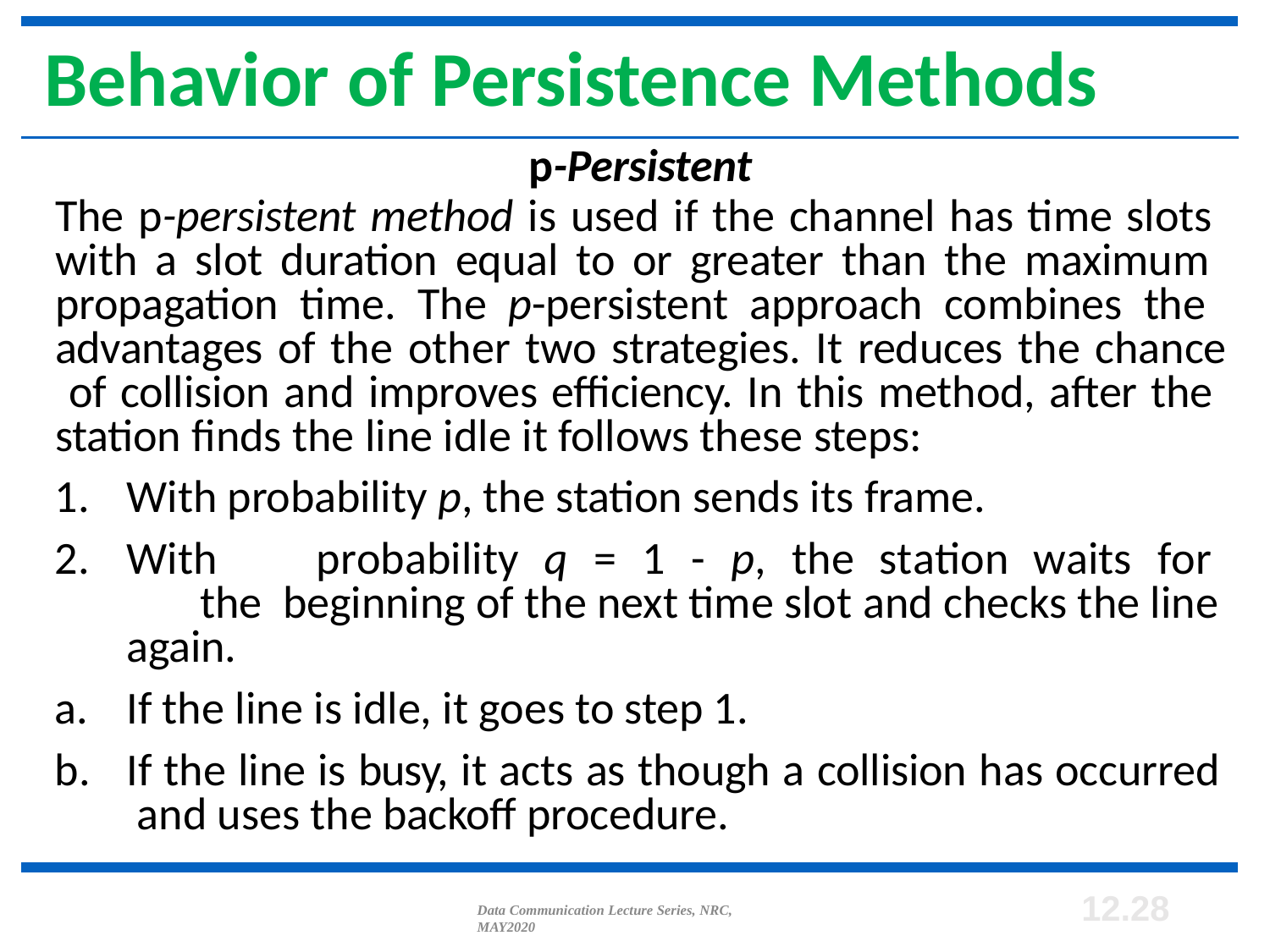

# Behavior of Persistence Methods

p-Persistent
The p-persistent method is used if the channel has time slots  with a slot duration equal to or greater than the maximum  propagation time. The p-persistent approach combines the  advantages of the other two strategies. It reduces the chance  of collision and improves efficiency. In this method, after the  station finds the line idle it follows these steps:
With probability p, the station sends its frame.
With	probability	q	=	1	-	p,	the	station	waits	for	the  beginning of the next time slot and checks the line again.
If the line is idle, it goes to step 1.
If the line is busy, it acts as though a collision has occurred  and uses the backoff procedure.

12.28
Data Communication Lecture Series, NRC, MAY2020